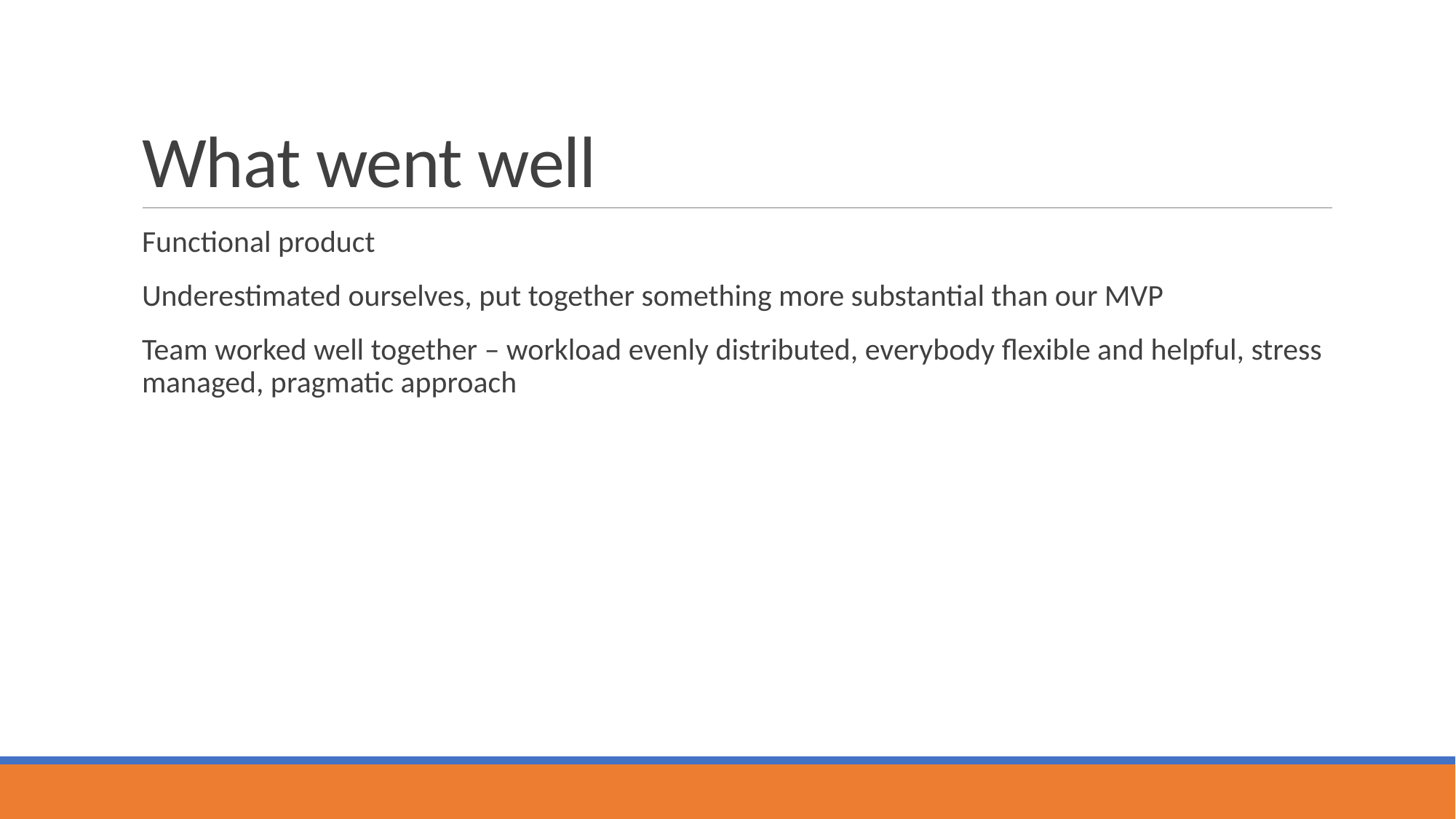

# What went well
Functional product
Underestimated ourselves, put together something more substantial than our MVP
Team worked well together – workload evenly distributed, everybody flexible and helpful, stress managed, pragmatic approach